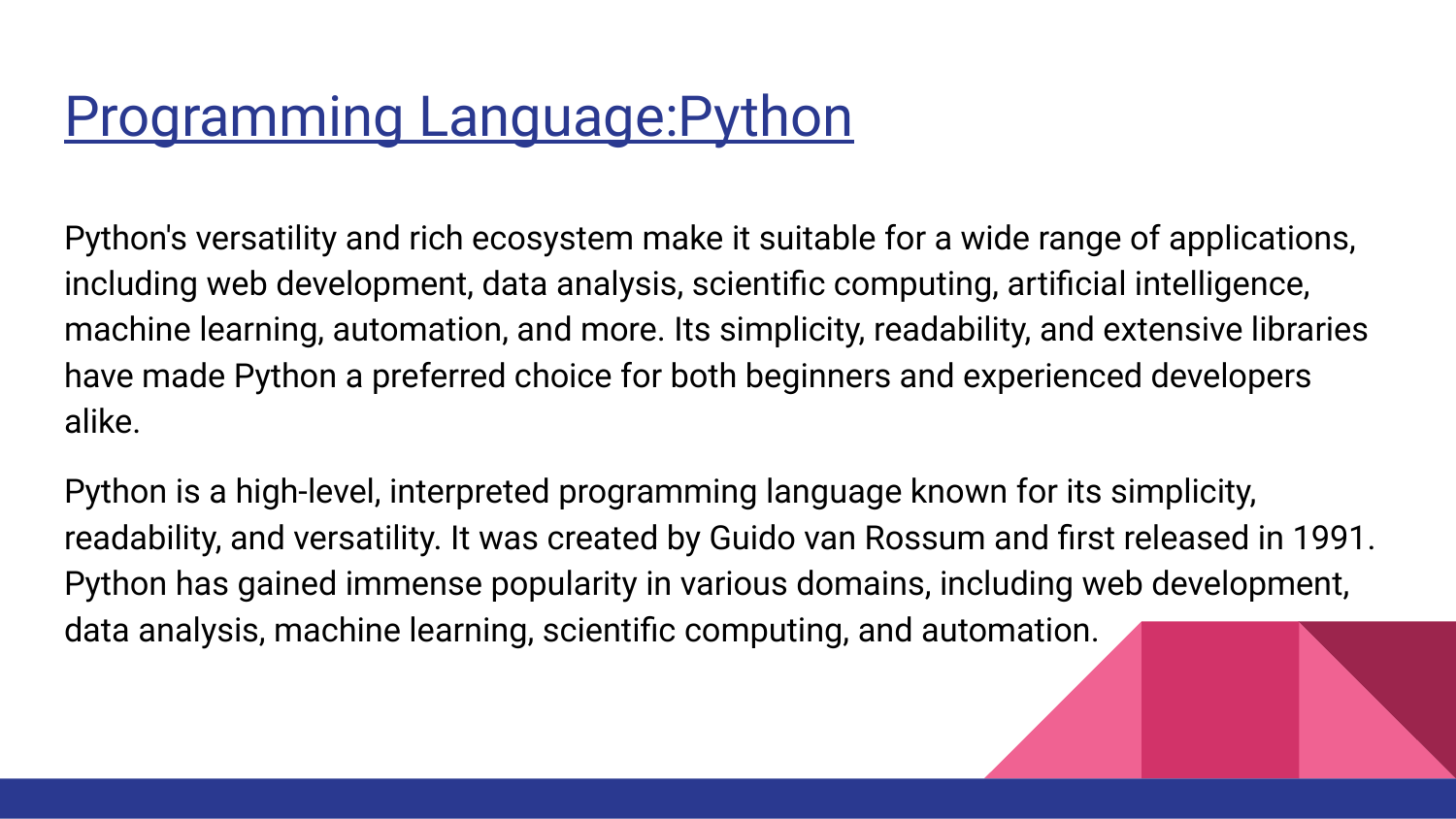

# Programming Language:Python
Python's versatility and rich ecosystem make it suitable for a wide range of applications, including web development, data analysis, scientific computing, artificial intelligence, machine learning, automation, and more. Its simplicity, readability, and extensive libraries have made Python a preferred choice for both beginners and experienced developers alike.
Python is a high-level, interpreted programming language known for its simplicity, readability, and versatility. It was created by Guido van Rossum and first released in 1991. Python has gained immense popularity in various domains, including web development, data analysis, machine learning, scientific computing, and automation.